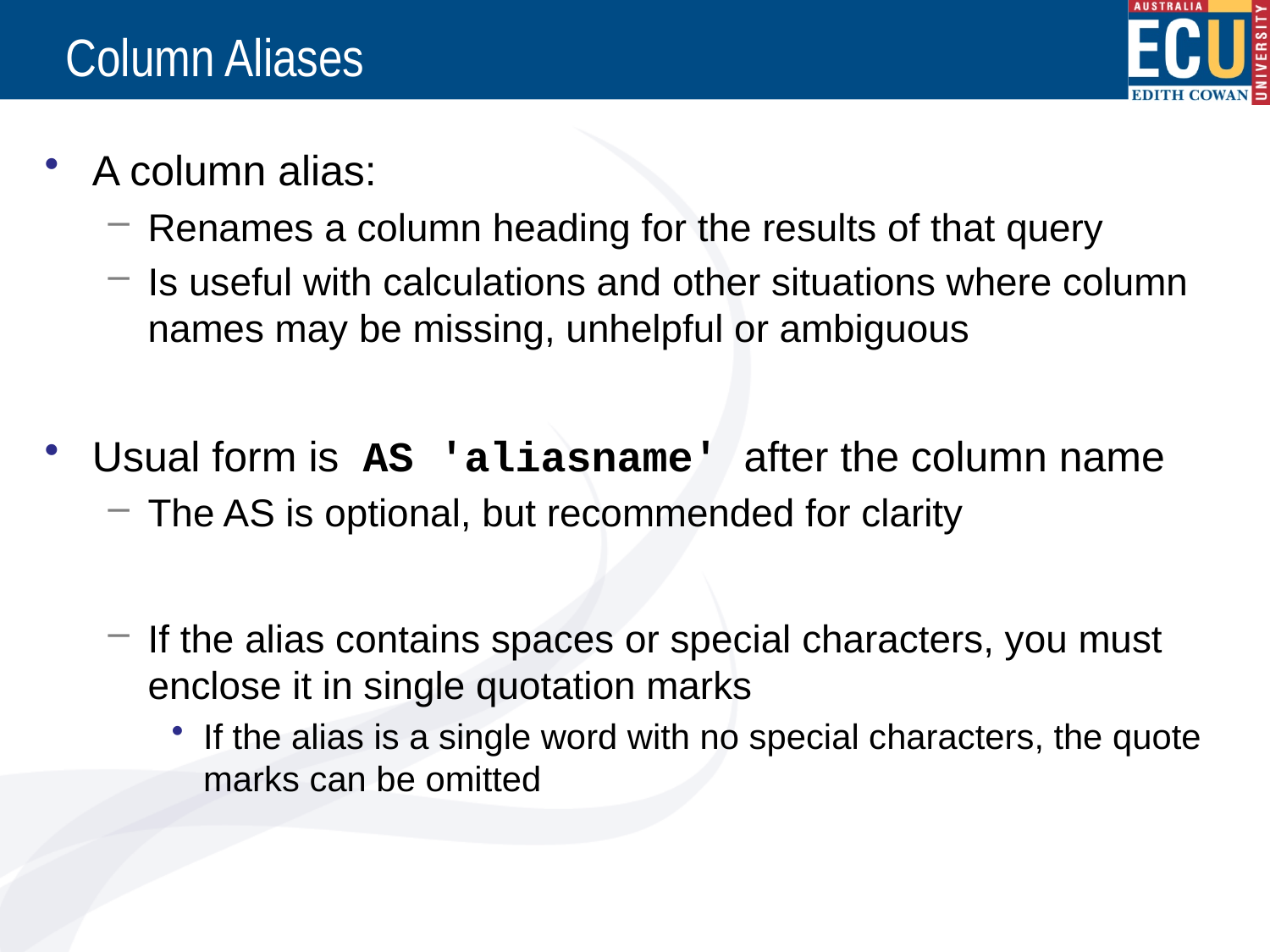

Column Aliases
A column alias:
Renames a column heading for the results of that query
Is useful with calculations and other situations where column names may be missing, unhelpful or ambiguous

Usual form is  AS 'aliasname' after the column name
The AS is optional, but recommended for clarity

If the alias contains spaces or special characters, you must enclose it in single quotation marks
If the alias is a single word with no special characters, the quote marks can be omitted